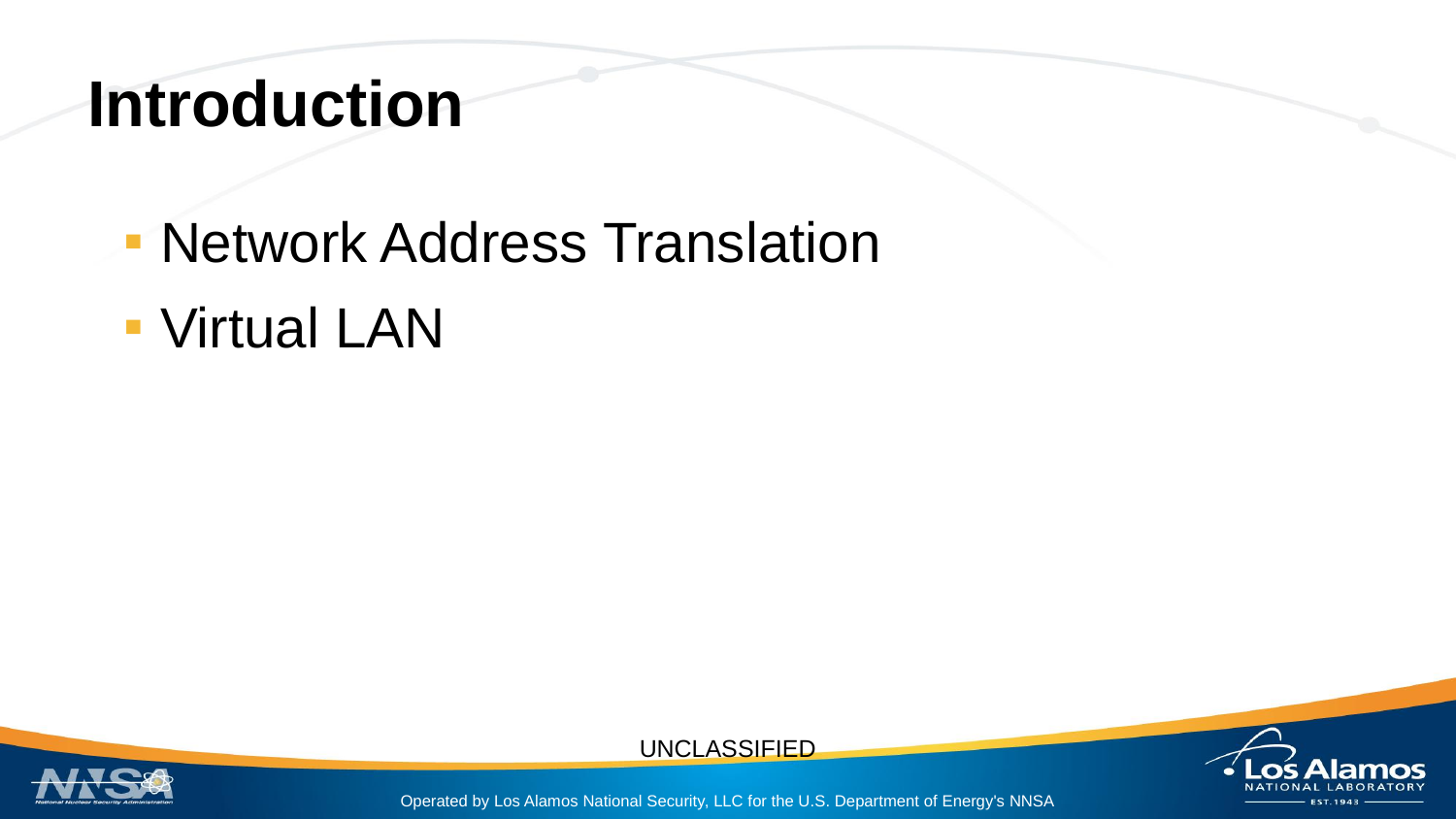

# Introduction
Network Address Translation
Virtual LAN